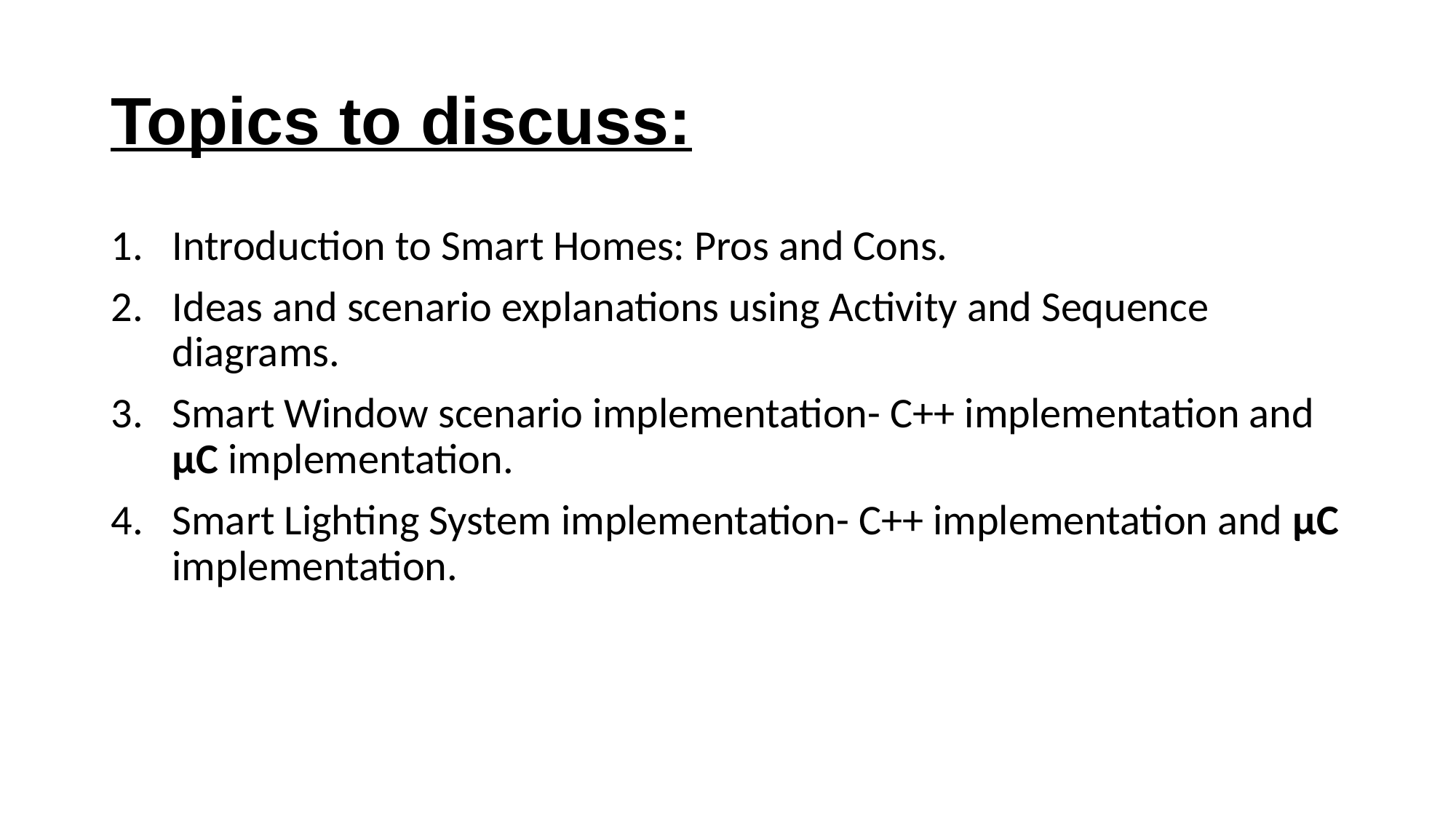

# Topics to discuss:
Introduction to Smart Homes: Pros and Cons.
Ideas and scenario explanations using Activity and Sequence diagrams.
Smart Window scenario implementation- C++ implementation and μC implementation.
Smart Lighting System implementation- C++ implementation and μC implementation.